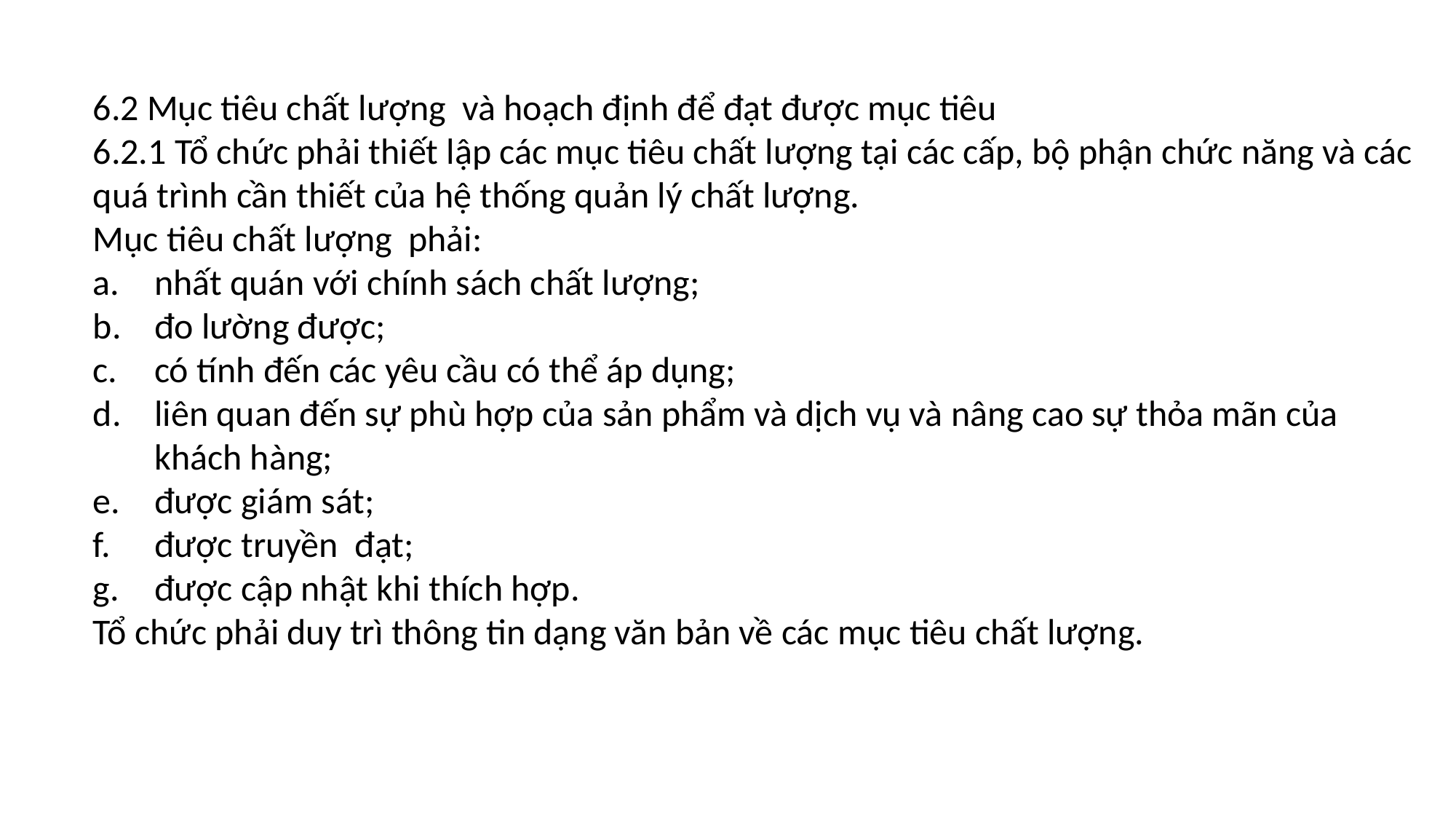

6.2 Mục tiêu chất lượng  và hoạch định để đạt được mục tiêu
6.2.1 Tổ chức phải thiết lập các mục tiêu chất lượng tại các cấp, bộ phận chức năng và các quá trình cần thiết của hệ thống quản lý chất lượng.
Mục tiêu chất lượng  phải:
nhất quán với chính sách chất lượng;
đo lường được;
có tính đến các yêu cầu có thể áp dụng;
liên quan đến sự phù hợp của sản phẩm và dịch vụ và nâng cao sự thỏa mãn của khách hàng;
được giám sát;
được truyền  đạt;
được cập nhật khi thích hợp.
Tổ chức phải duy trì thông tin dạng văn bản về các mục tiêu chất lượng.